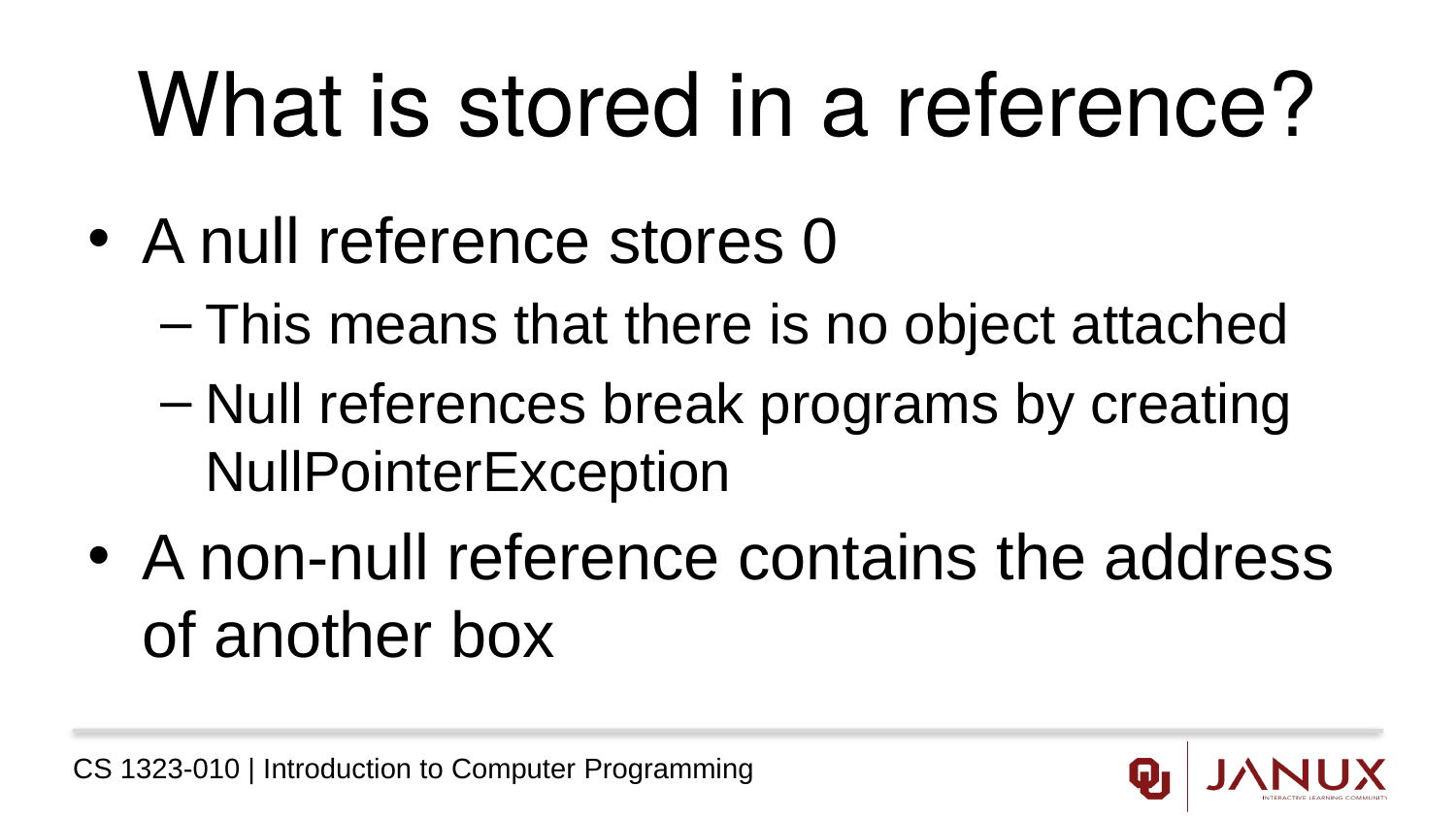

# What is stored in a reference?
A null reference stores 0
This means that there is no object attached
Null references break programs by creating NullPointerException
A non-null reference contains the address of another box